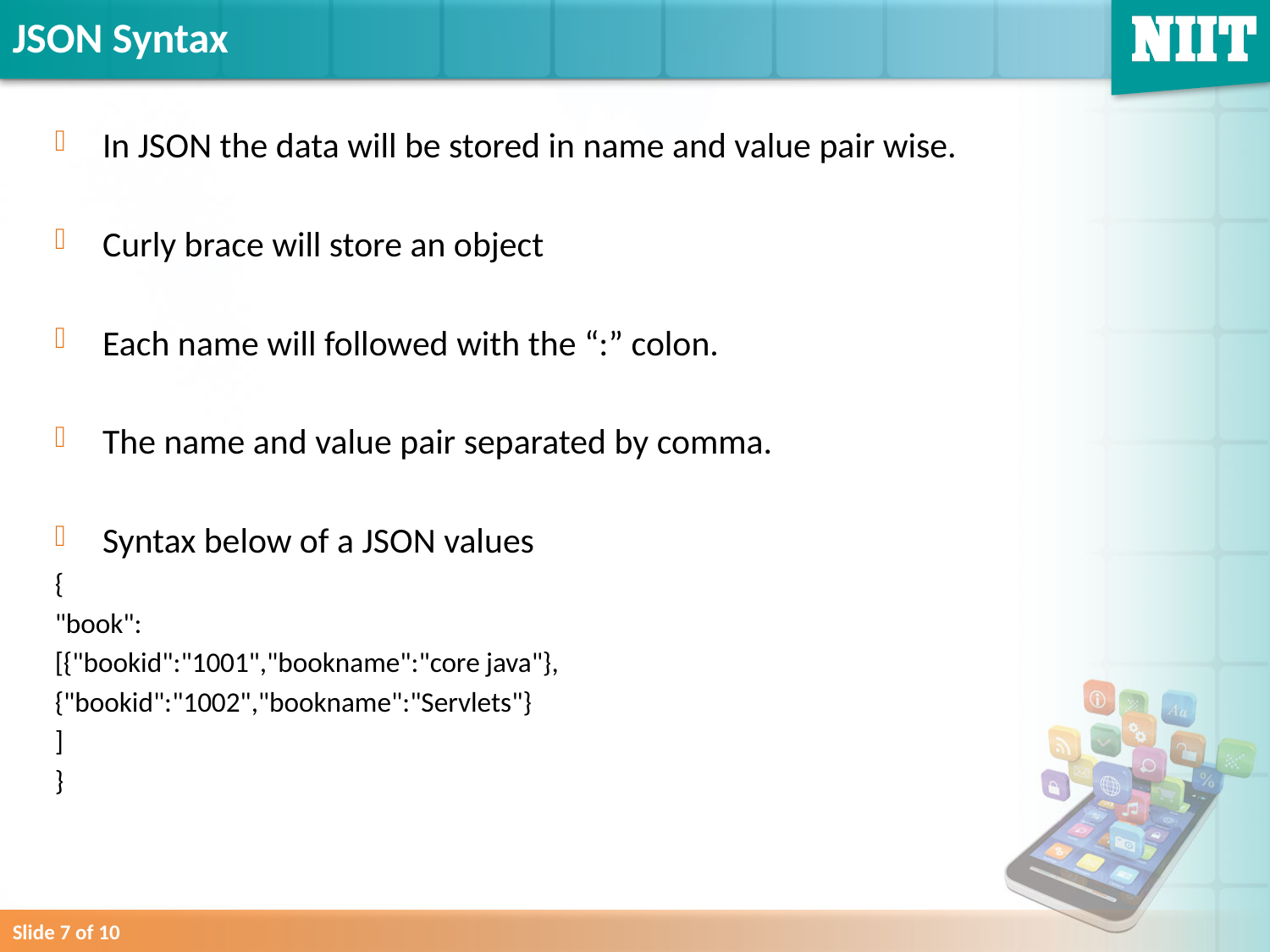

# JSON Syntax
In JSON the data will be stored in name and value pair wise.

Curly brace will store an object

Each name will followed with the “:” colon.

The name and value pair separated by comma.

Syntax below of a JSON values
{
"book":
[{"bookid":"1001","bookname":"core java"},
{"bookid":"1002","bookname":"Servlets"}
]
}